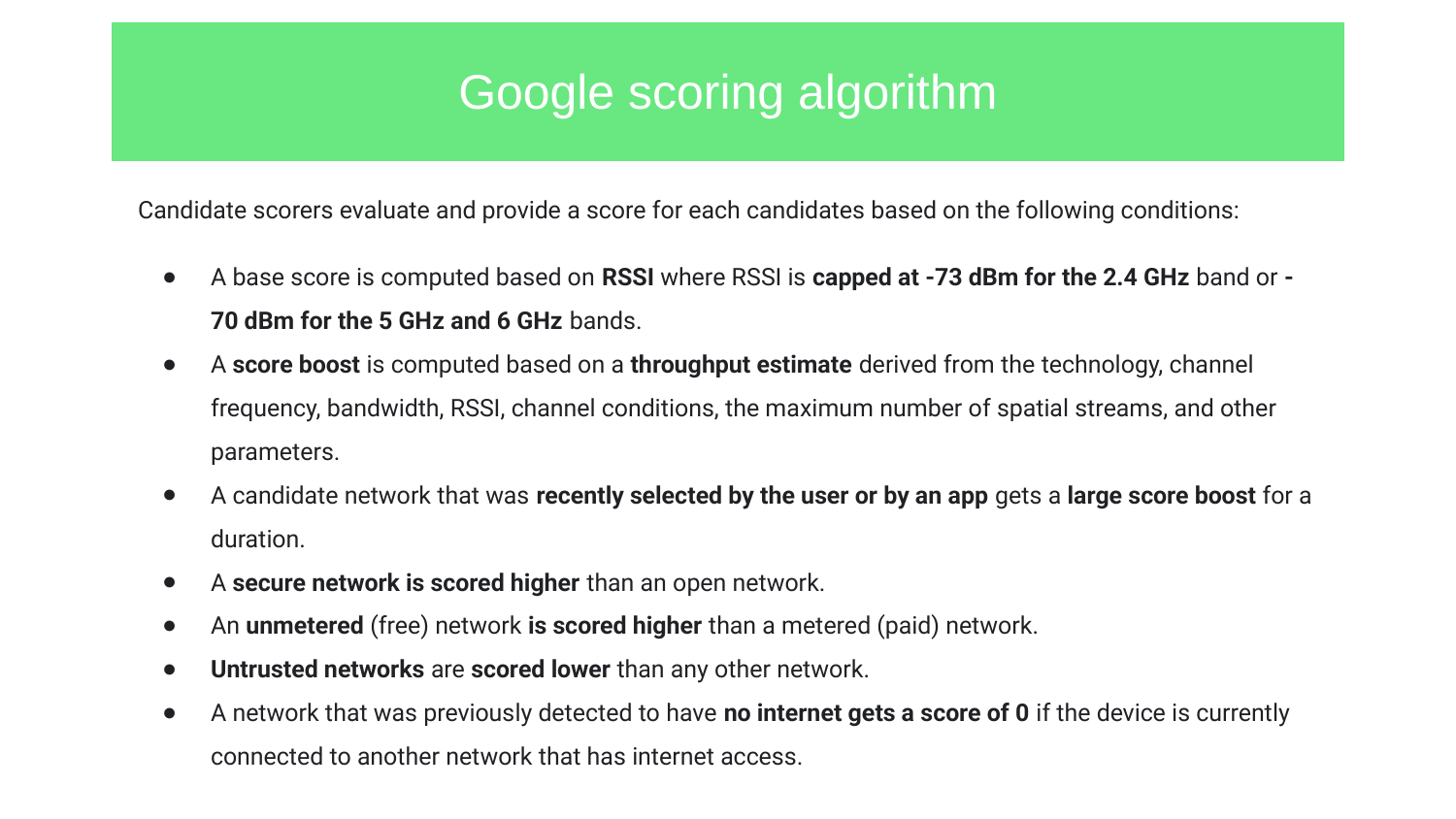

| Google scoring algorithm |
| --- |
Candidate scorers evaluate and provide a score for each candidates based on the following conditions:
A base score is computed based on RSSI where RSSI is capped at -73 dBm for the 2.4 GHz band or -70 dBm for the 5 GHz and 6 GHz bands.
A score boost is computed based on a throughput estimate derived from the technology, channel frequency, bandwidth, RSSI, channel conditions, the maximum number of spatial streams, and other parameters.
A candidate network that was recently selected by the user or by an app gets a large score boost for a duration.
A secure network is scored higher than an open network.
An unmetered (free) network is scored higher than a metered (paid) network.
Untrusted networks are scored lower than any other network.
A network that was previously detected to have no internet gets a score of 0 if the device is currently connected to another network that has internet access.